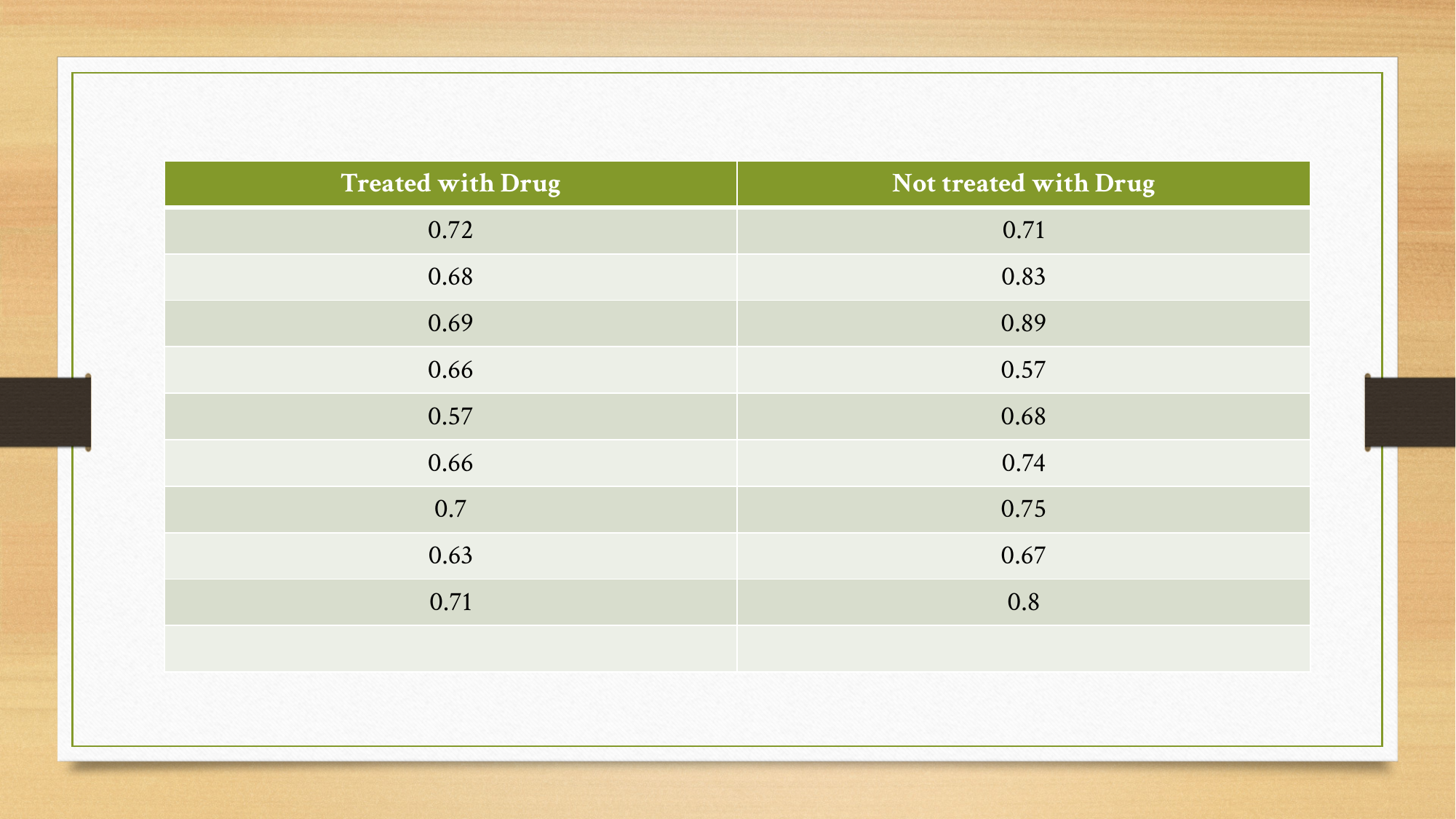

| Treated with Drug | Not treated with Drug |
| --- | --- |
| 0.72 | 0.71 |
| 0.68 | 0.83 |
| 0.69 | 0.89 |
| 0.66 | 0.57 |
| 0.57 | 0.68 |
| 0.66 | 0.74 |
| 0.7 | 0.75 |
| 0.63 | 0.67 |
| 0.71 | 0.8 |
|  |  |